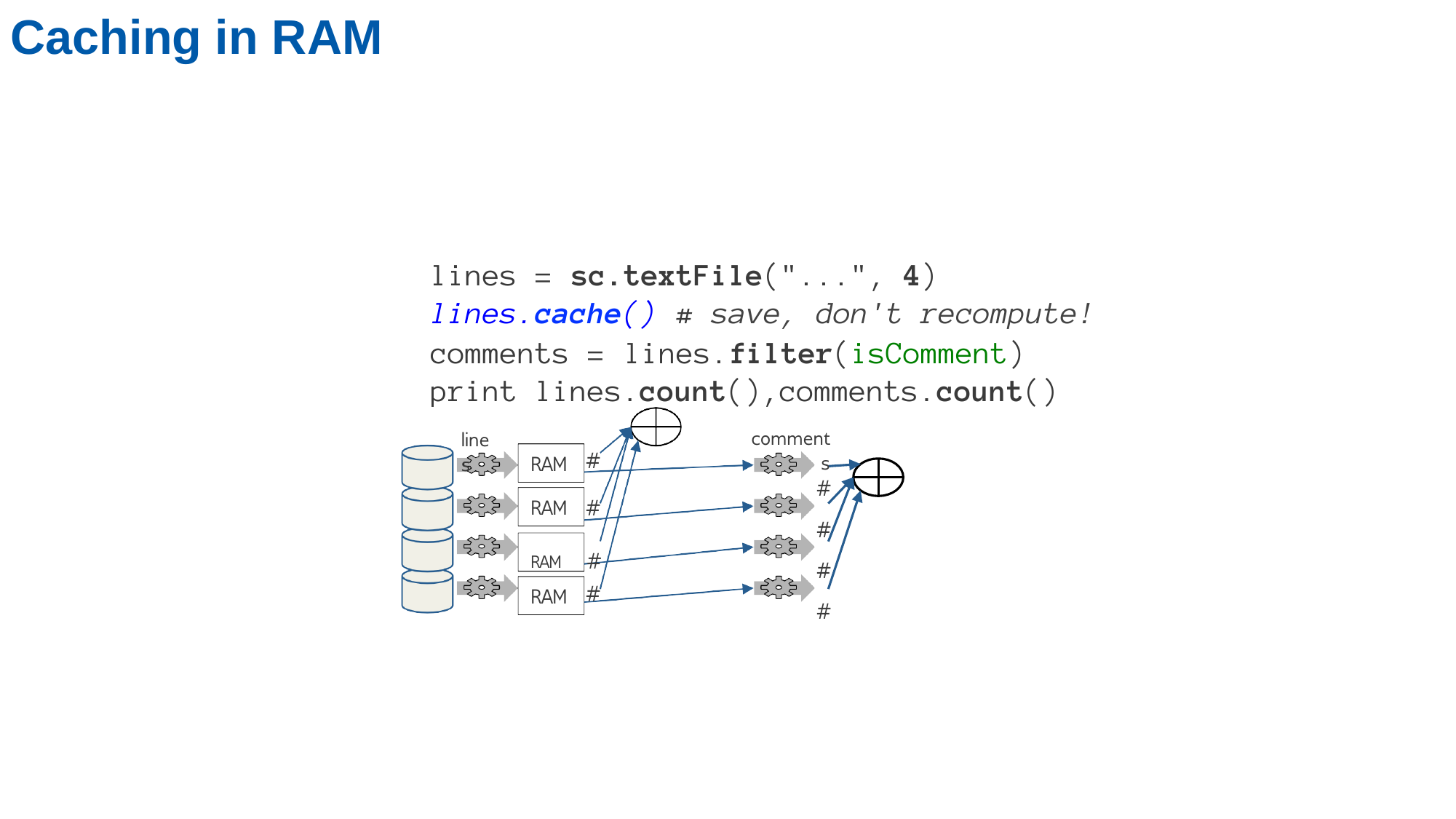

# Caching in RAM
lines =	sc.textFile("...", 4)
lines.cache()	#	save, don't recompute!
comments =	lines.filter(isComment)  print lines.count(),comments.count()

comments
#
#
#
#
lines
#
RAM

#
RAM
RAM	#
#
RAM